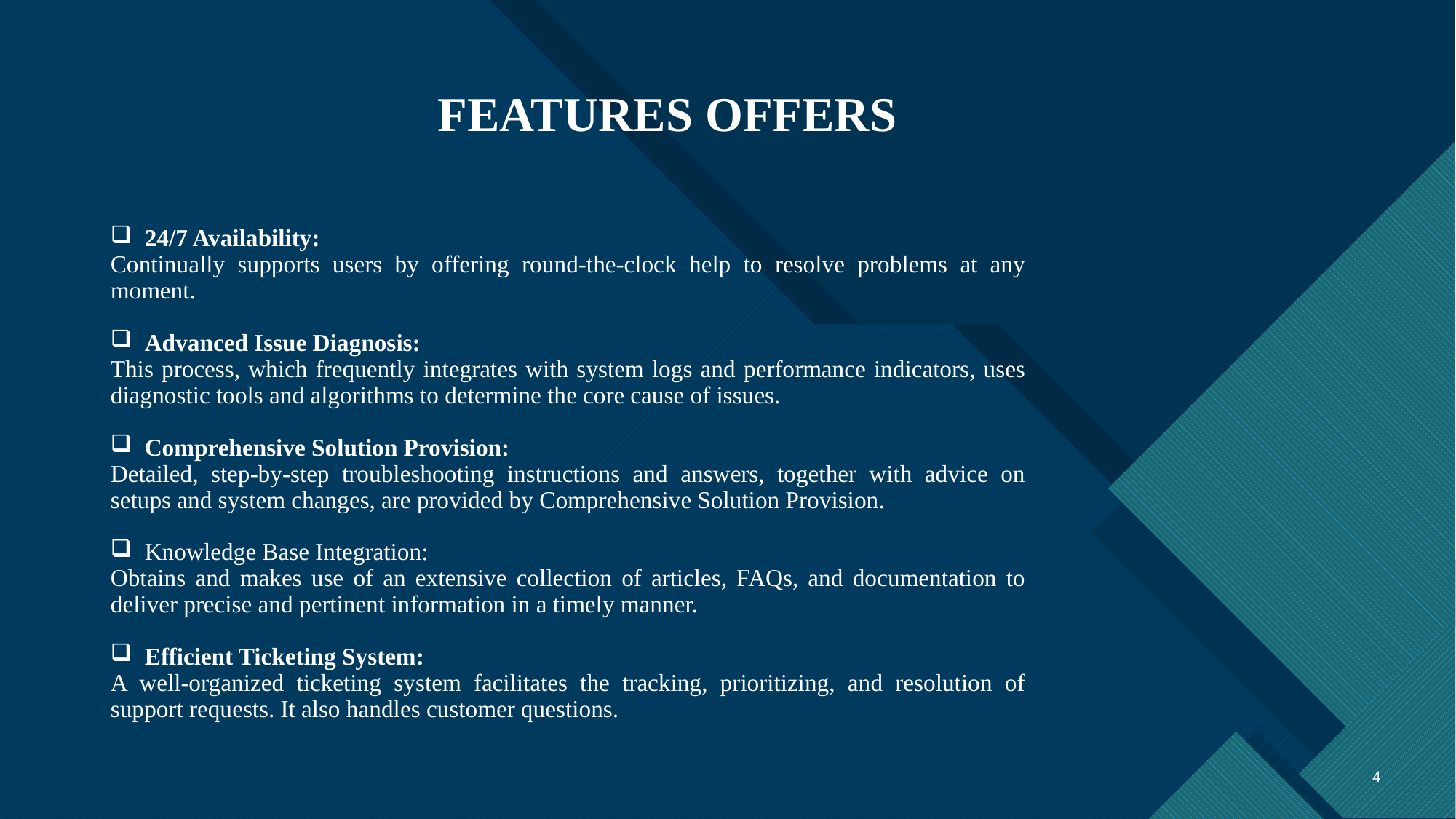

# FEATURES OFFERS
24/7 Availability:
Continually supports users by offering round-the-clock help to resolve problems at any moment.

Advanced Issue Diagnosis:
This process, which frequently integrates with system logs and performance indicators, uses diagnostic tools and algorithms to determine the core cause of issues.

Comprehensive Solution Provision:
Detailed, step-by-step troubleshooting instructions and answers, together with advice on setups and system changes, are provided by Comprehensive Solution Provision.

Knowledge Base Integration:
Obtains and makes use of an extensive collection of articles, FAQs, and documentation to deliver precise and pertinent information in a timely manner.

Efficient Ticketing System:
A well-organized ticketing system facilitates the tracking, prioritizing, and resolution of support requests. It also handles customer questions.

4